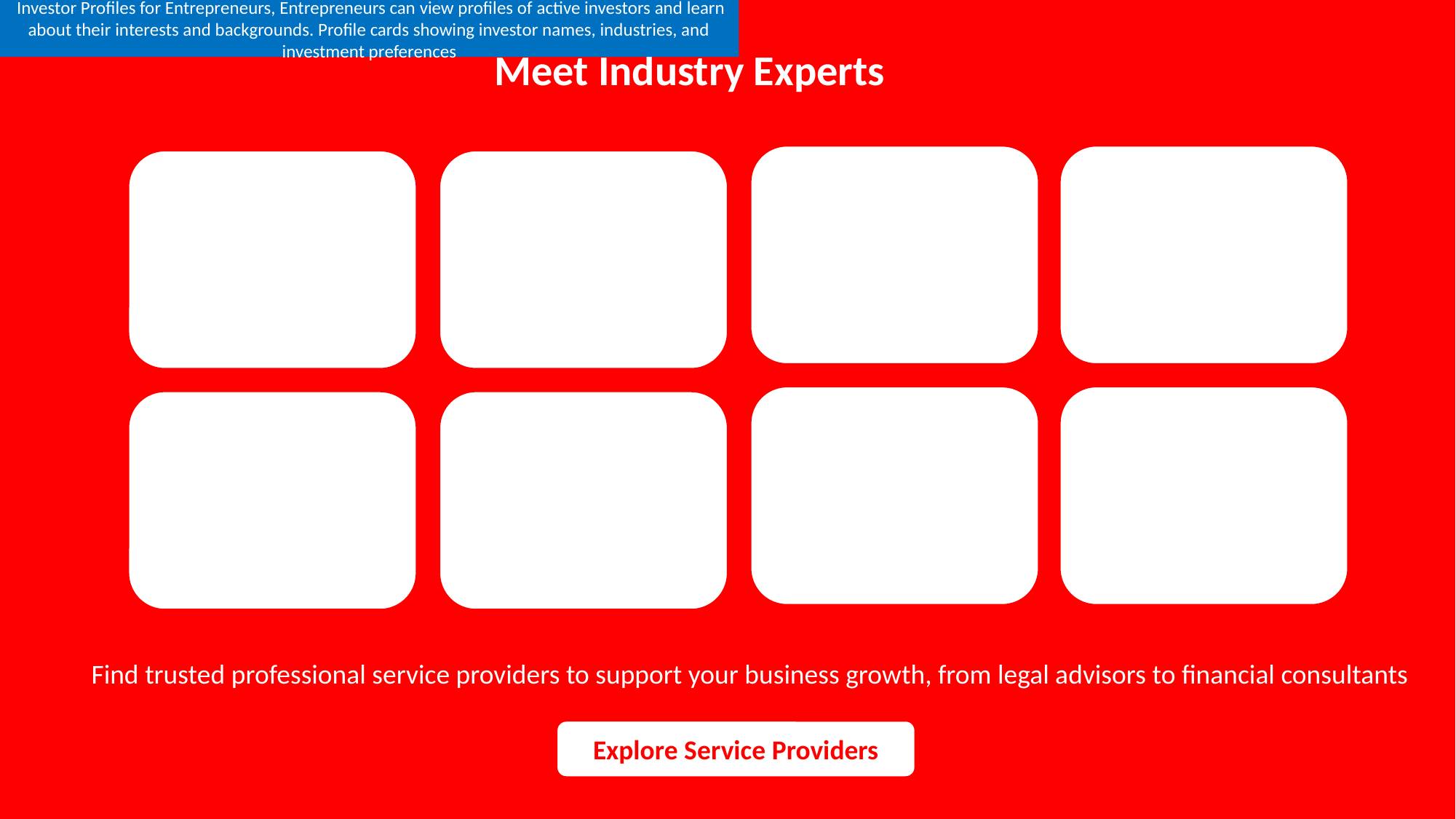

.
 Investor Profiles for Entrepreneurs, Entrepreneurs can view profiles of active investors and learn about their interests and backgrounds. Profile cards showing investor names, industries, and investment preferences
Meet Industry Experts

Find trusted professional service providers to support your business growth, from legal advisors to financial consultants
Explore Service Providers